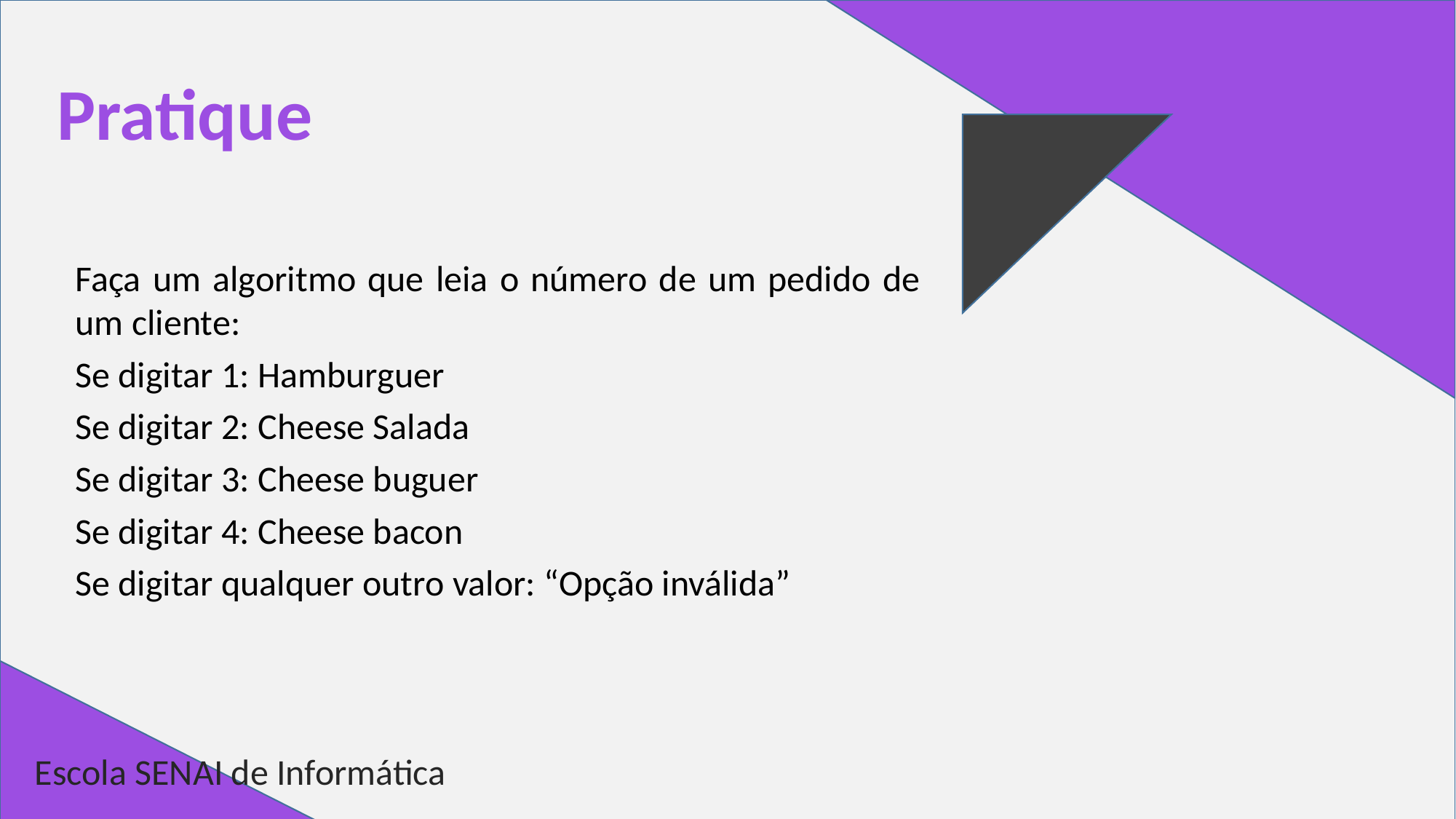

# Pratique

Faça um algoritmo que leia o número de um pedido de um cliente:
Se digitar 1: Hamburguer
Se digitar 2: Cheese Salada
Se digitar 3: Cheese buguer
Se digitar 4: Cheese bacon
Se digitar qualquer outro valor: “Opção inválida”